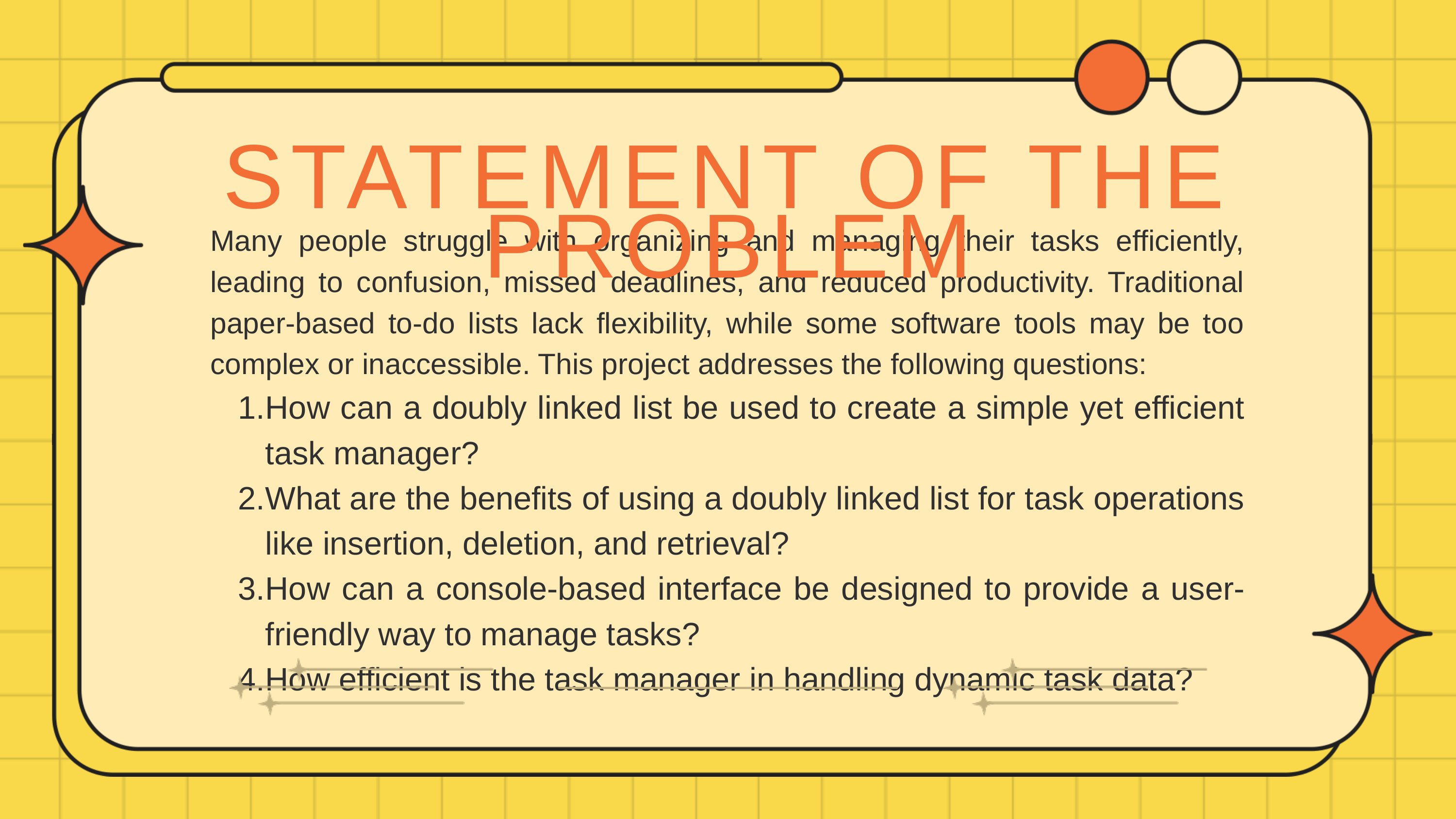

STATEMENT OF THE PROBLEM
Many people struggle with organizing and managing their tasks efficiently, leading to confusion, missed deadlines, and reduced productivity. Traditional paper-based to-do lists lack flexibility, while some software tools may be too complex or inaccessible. This project addresses the following questions:
How can a doubly linked list be used to create a simple yet efficient task manager?
What are the benefits of using a doubly linked list for task operations like insertion, deletion, and retrieval?
How can a console-based interface be designed to provide a user-friendly way to manage tasks?
How efficient is the task manager in handling dynamic task data?